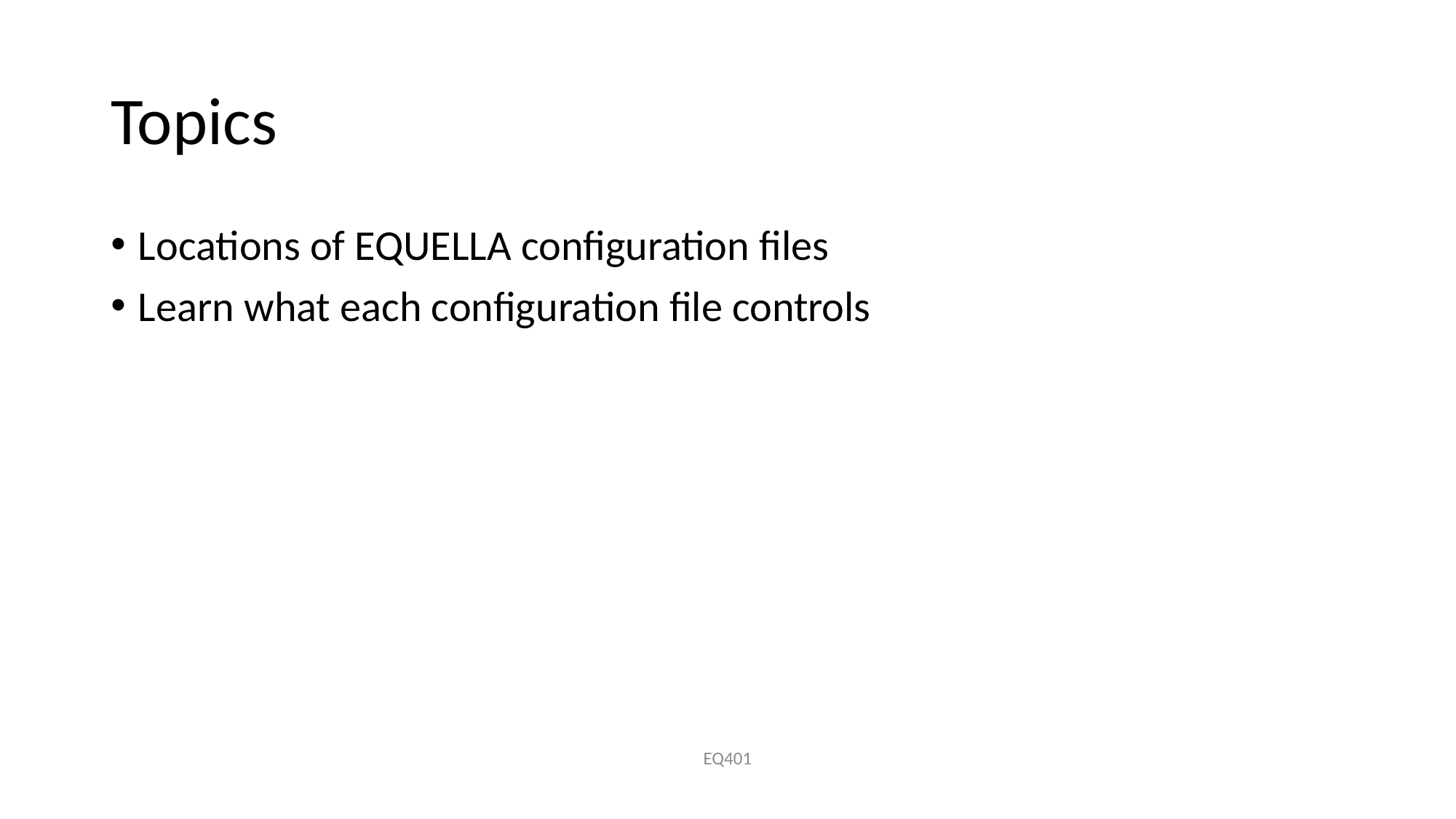

# Topics
Locations of EQUELLA configuration files
Learn what each configuration file controls
EQ401